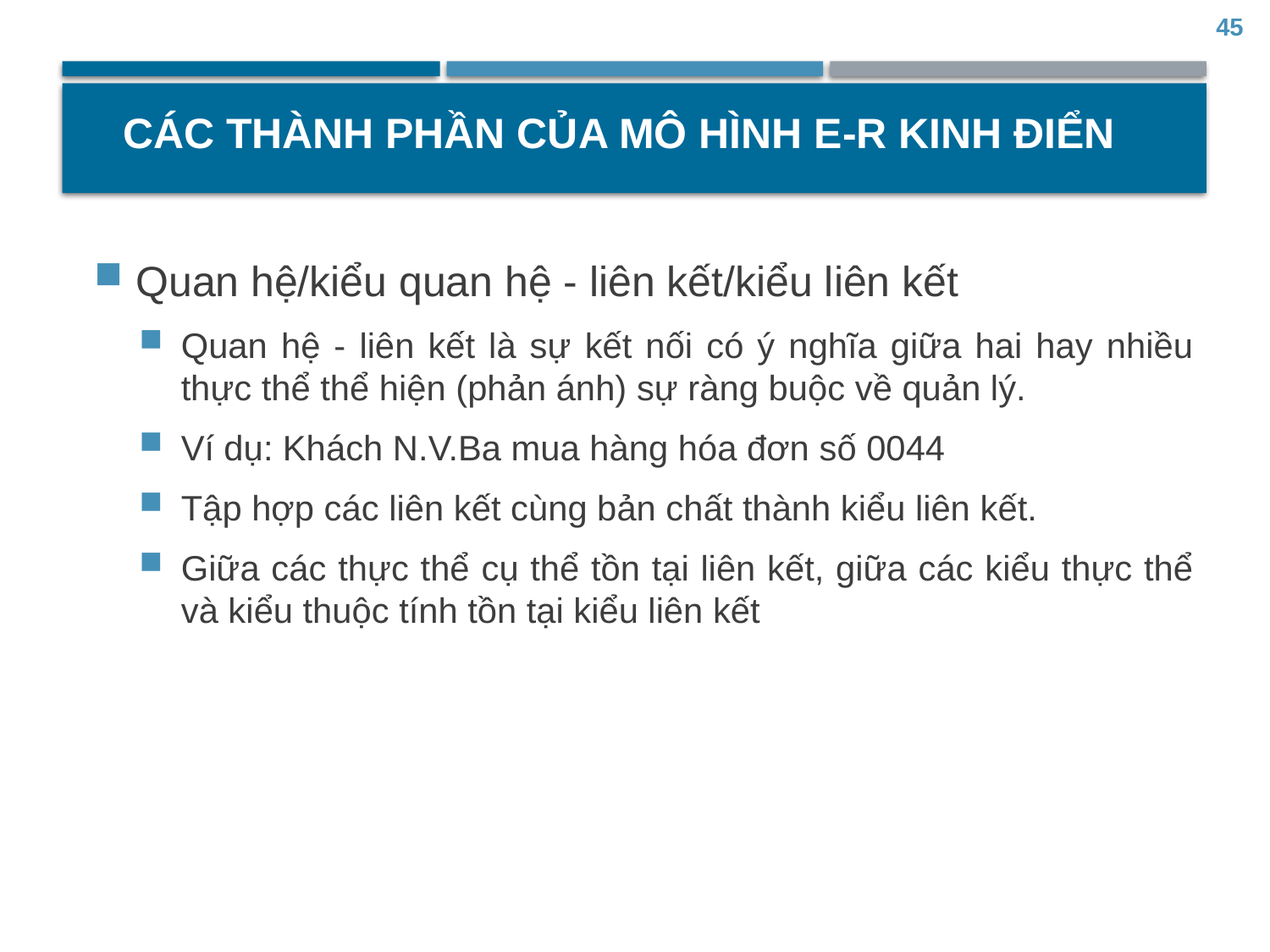

45
# Các thành phần của mô hình E-R kinh điển
Quan hệ/kiểu quan hệ - liên kết/kiểu liên kết
Quan hệ - liên kết là sự kết nối có ý nghĩa giữa hai hay nhiều thực thể thể hiện (phản ánh) sự ràng buộc về quản lý.
Ví dụ: Khách N.V.Ba mua hàng hóa đơn số 0044
Tập hợp các liên kết cùng bản chất thành kiểu liên kết.
Giữa các thực thể cụ thể tồn tại liên kết, giữa các kiểu thực thể và kiểu thuộc tính tồn tại kiểu liên kết